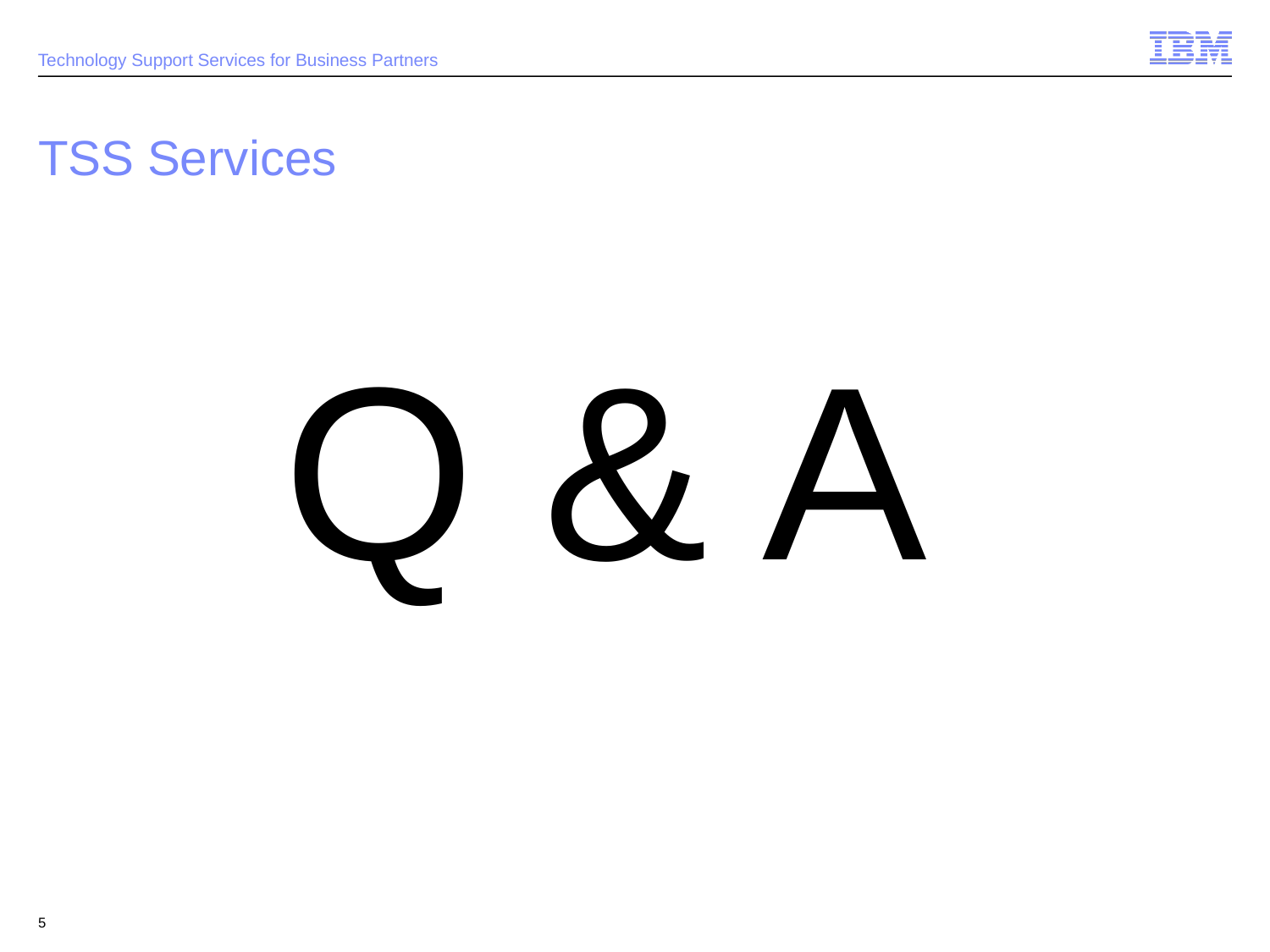

Technology Support Services for Business Partners
# TSS Services
Q & A

5